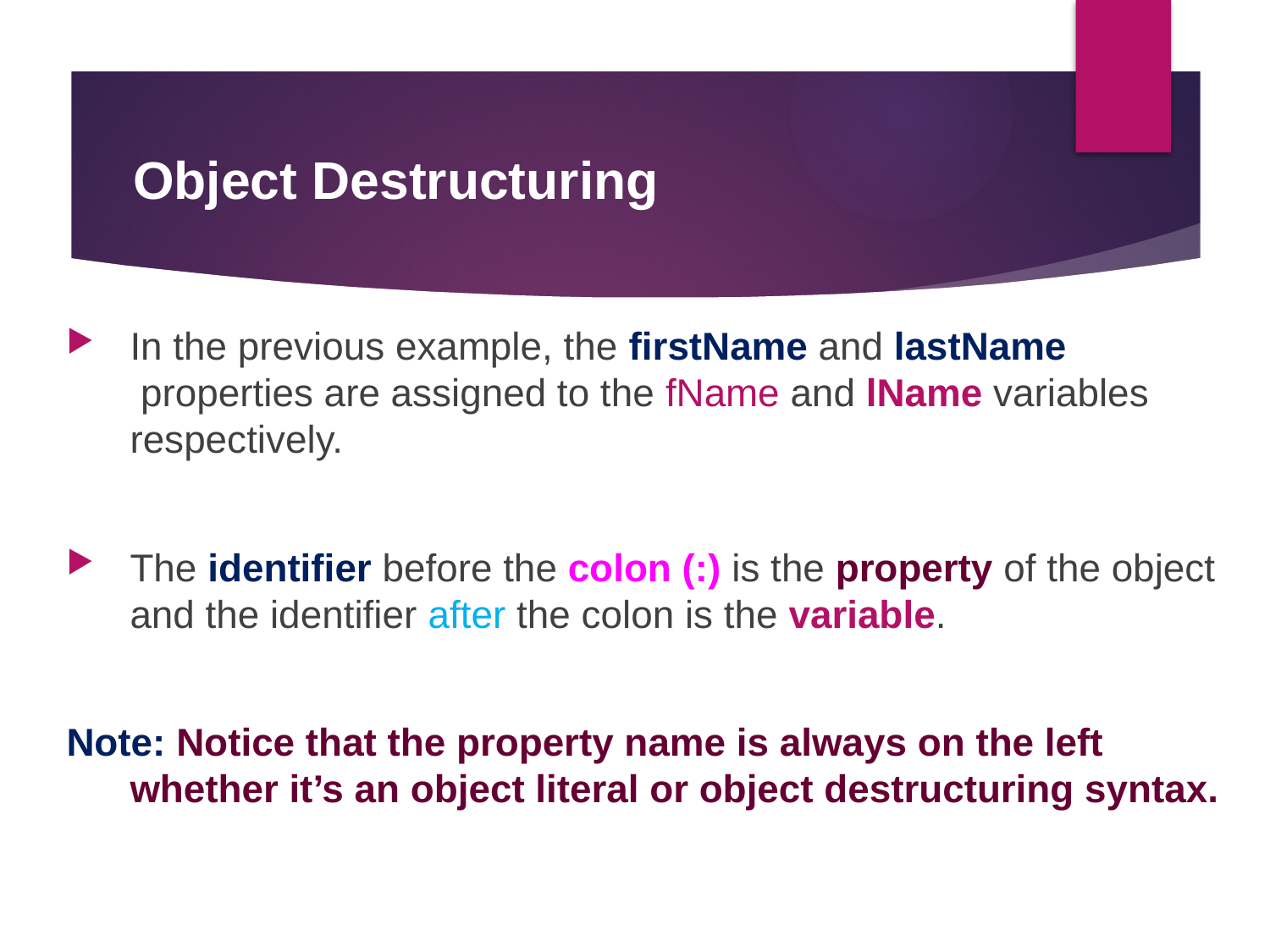

# Object Destructuring
In the previous example, the firstName and lastName  properties are assigned to the fName and lName variables respectively.

The identifier before the colon (:) is the property of the object and the identifier after the colon is the variable.

Note: Notice that the property name is always on the left whether it’s an object literal or object destructuring syntax.